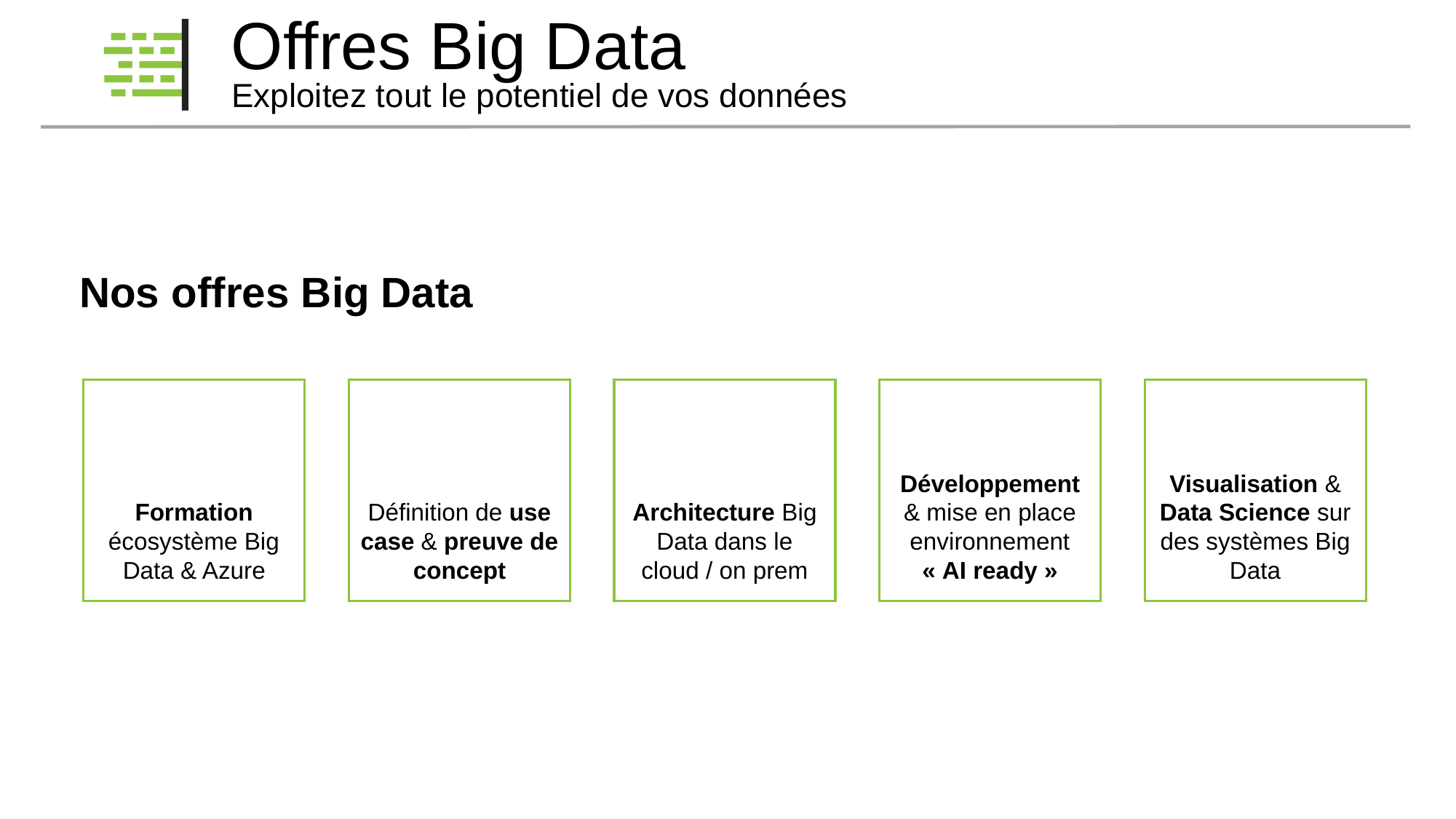

Offres Big Data
Exploitez tout le potentiel de vos données
Nos offres Big Data
Formation écosystème Big Data & Azure
Définition de use case & preuve de concept
Visualisation & Data Science sur des systèmes Big Data
Architecture Big Data dans le cloud / on prem
Développement & mise en place environnement « AI ready »